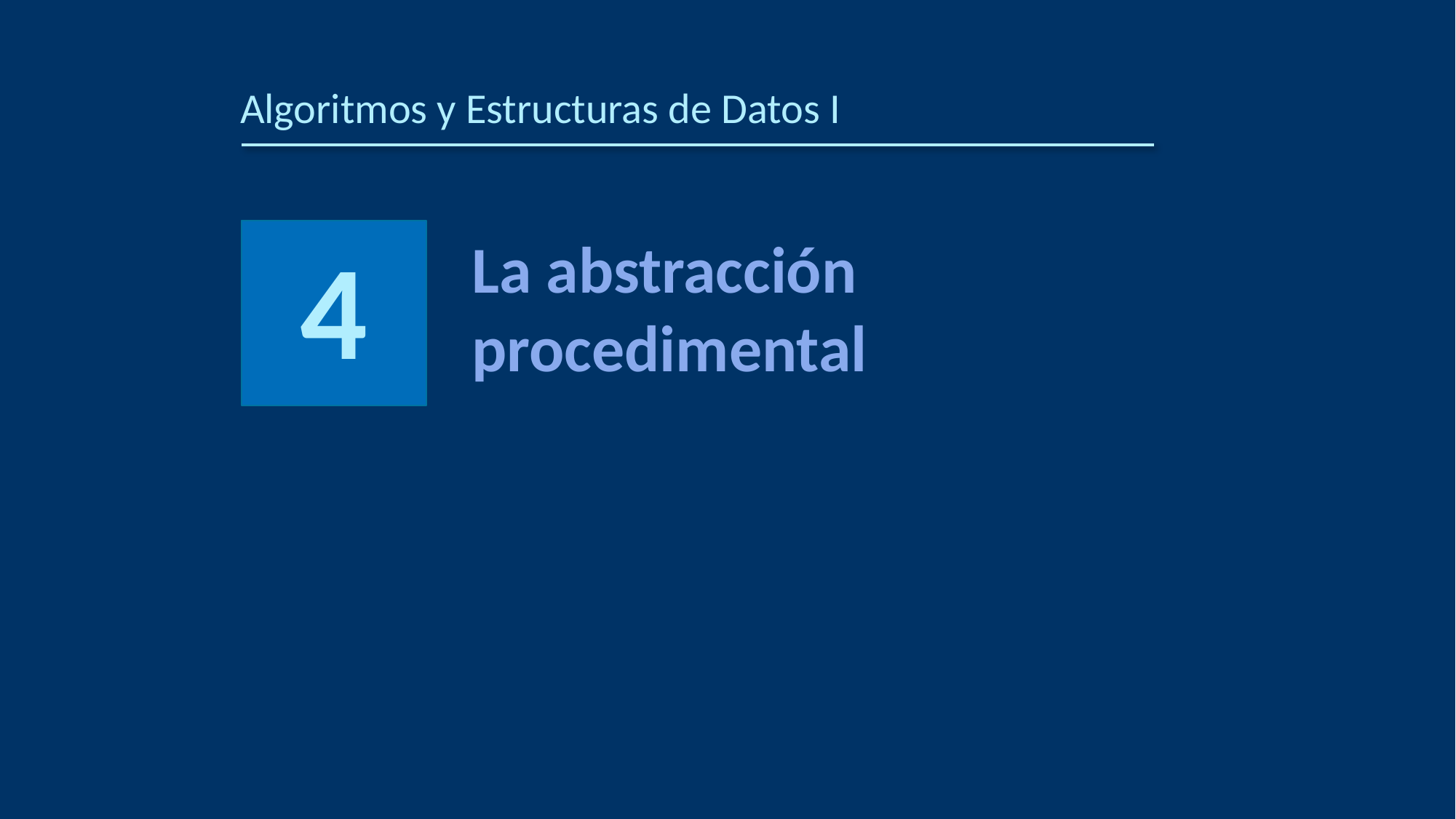

Algoritmos y Estructuras de Datos I
# La abstracción procedimental
4